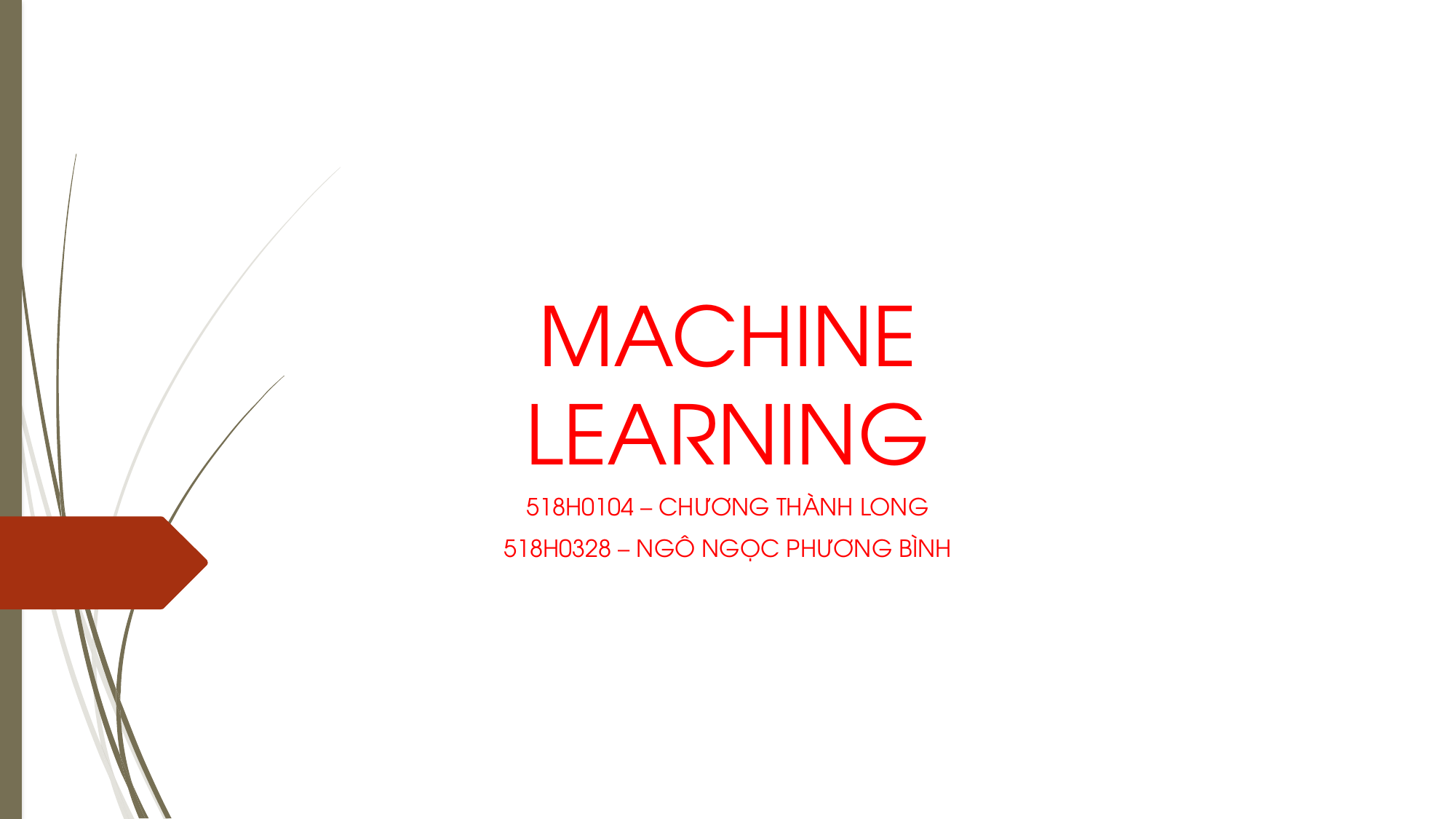

# MACHINE LEARNING
518H0104 – CHƯƠNG THÀNH LONG
518H0328 – NGÔ NGỌC PHƯƠNG BÌNH